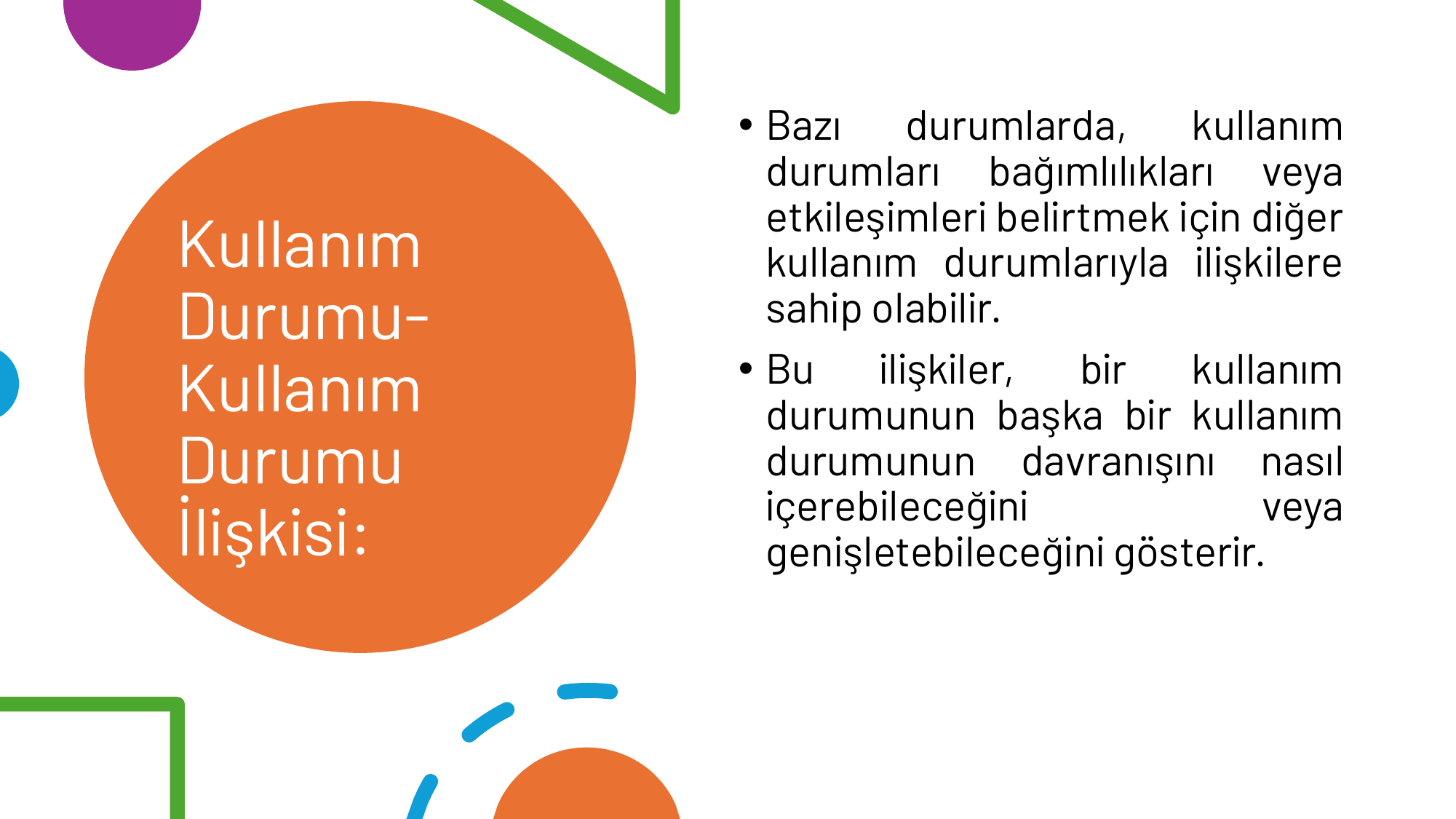

Bazı durumlarda, kullanım durumları bağımlılıkları veya etkileşimleri belirtmek için diğer kullanım durumlarıyla ilişkilere sahip olabilir.
Bu ilişkiler, bir kullanım durumunun başka bir kullanım durumunun davranışını nasıl içerebileceğini veya genişletebileceğini gösterir.

# Kullanım Durumu-Kullanım Durumu İlişkisi: